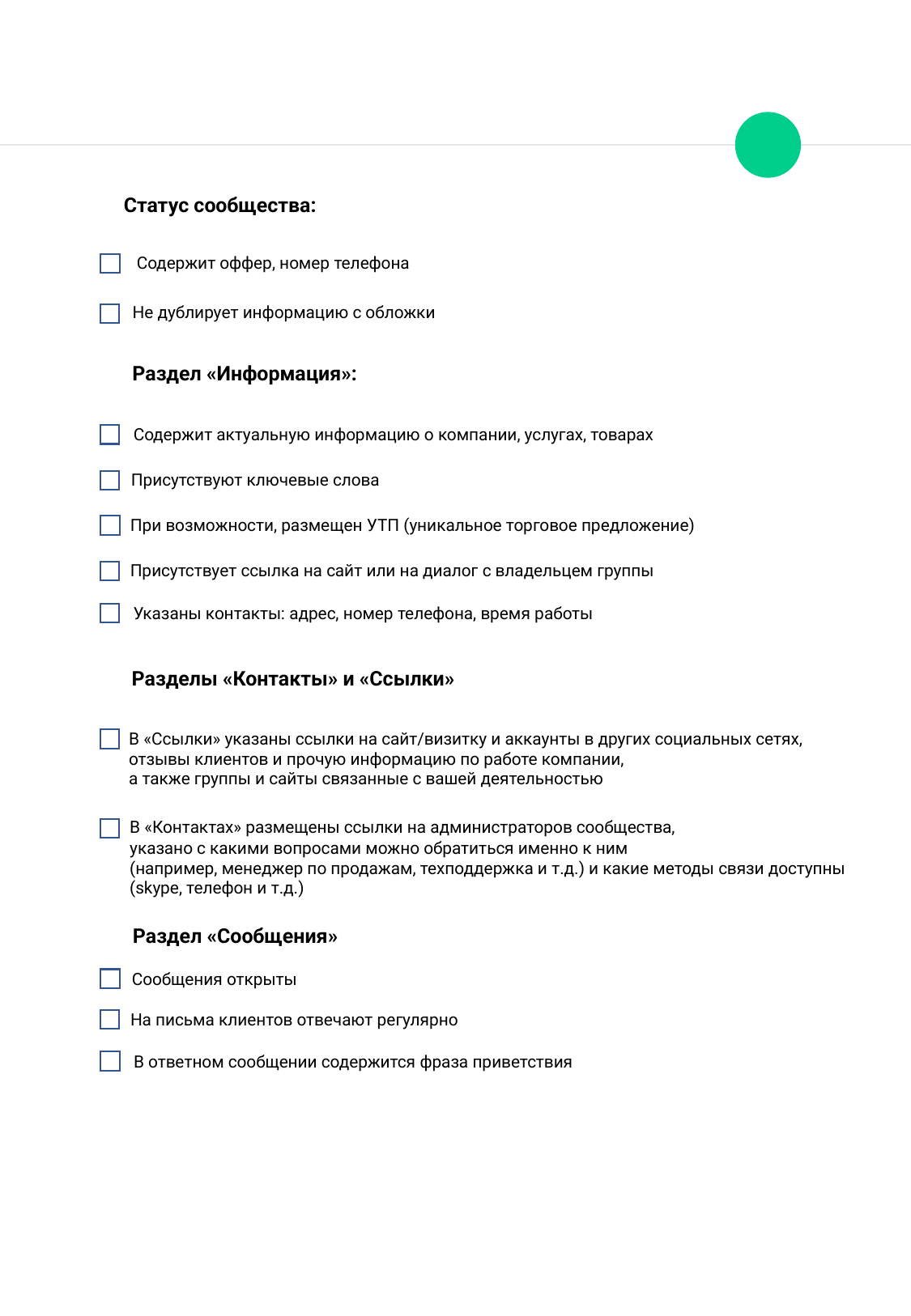

Статус сообщества:
Содержит оффер, номер телефона

Не дублирует информацию с обложки

Раздел «Информация»:
Содержит актуальную информацию о компании, услугах, товарах

Присутствуют ключевые слова

При возможности, размещен УТП (уникальное торговое предложение)

Присутствует ссылка на сайт или на диалог с владельцем группы

Указаны контакты: адрес, номер телефона, время работы

Разделы «Контакты» и «Ссылки»
В «Ссылки» указаны ссылки на сайт/визитку и аккаунты в других социальных сетях,
отзывы клиентов и прочую информацию по работе компании,
а также группы и сайты связанные с вашей деятельностью

В «Контактах» размещены ссылки на администраторов сообщества,
указано с какими вопросами можно обратиться именно к ним
(например, менеджер по продажам, техподдержка и т.д.) и какие методы связи доступны
(skype, телефон и т.д.)

Раздел «Сообщения»
Сообщения открыты

На письма клиентов отвечают регулярно

В ответном сообщении содержится фраза приветствия